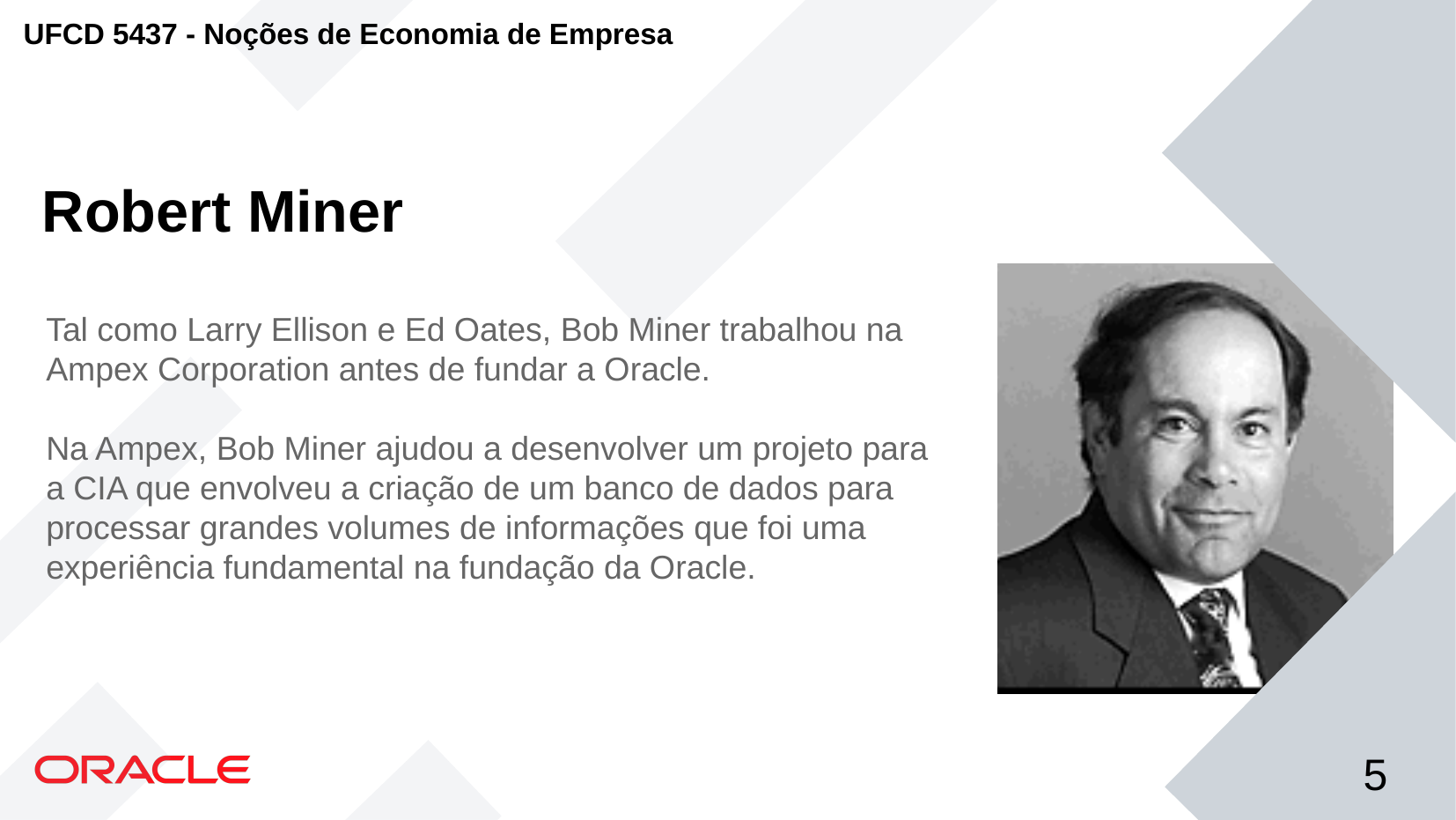

Robert Miner
Tal como Larry Ellison e Ed Oates, Bob Miner trabalhou na Ampex Corporation antes de fundar a Oracle.

Na Ampex, Bob Miner ajudou a desenvolver um projeto para a CIA que envolveu a criação de um banco de dados para processar grandes volumes de informações que foi uma experiência fundamental na fundação da Oracle.